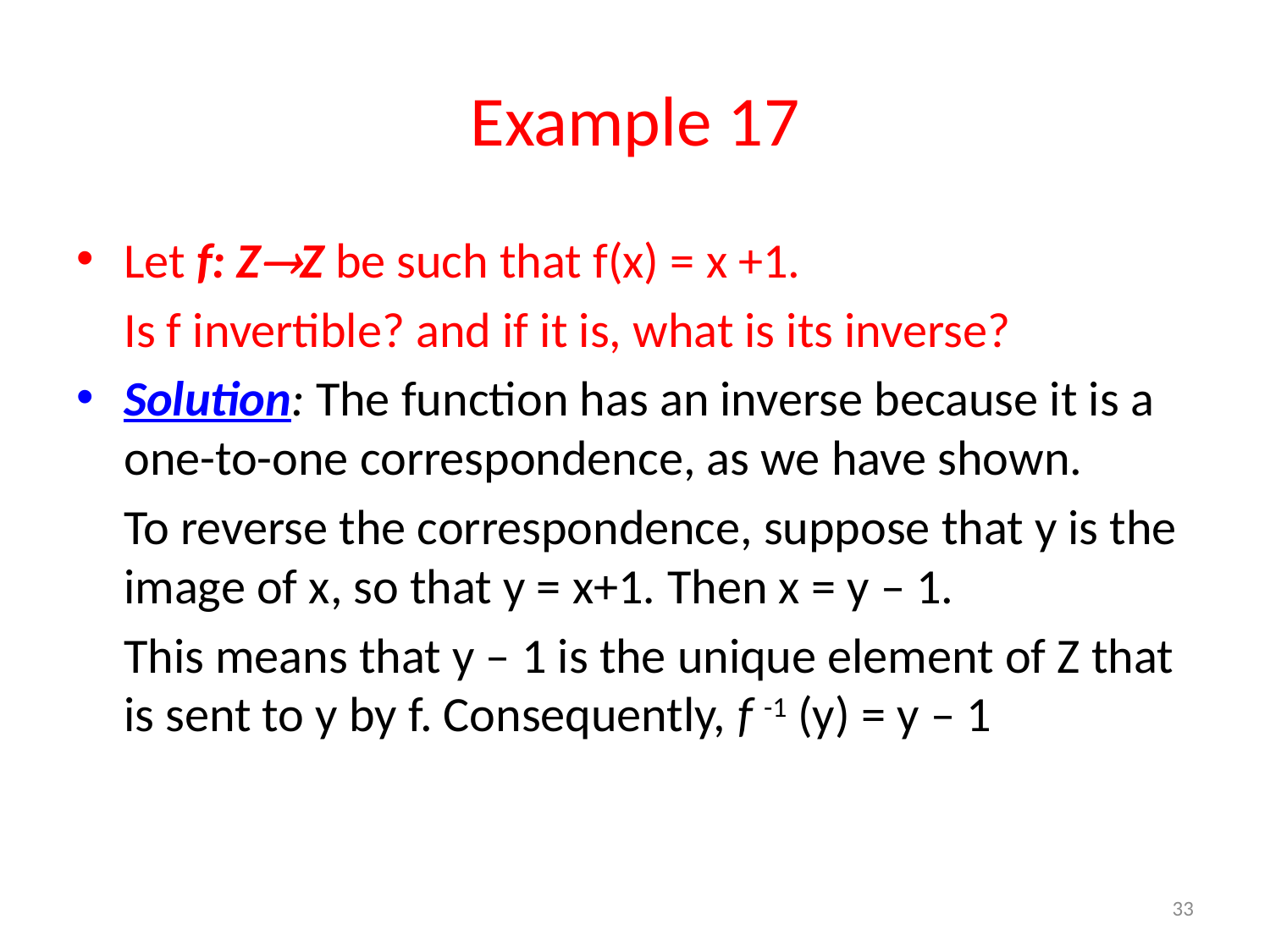

# Example 17
Let f: Z→Z be such that f(x) = x +1.
	Is f invertible? and if it is, what is its inverse?
Solution: The function has an inverse because it is a one-to-one correspondence, as we have shown.
 	To reverse the correspondence, suppose that y is the image of x, so that y = x+1. Then x = y – 1.
	This means that y – 1 is the unique element of Z that is sent to y by f. Consequently, f -1 (y) = y – 1
33